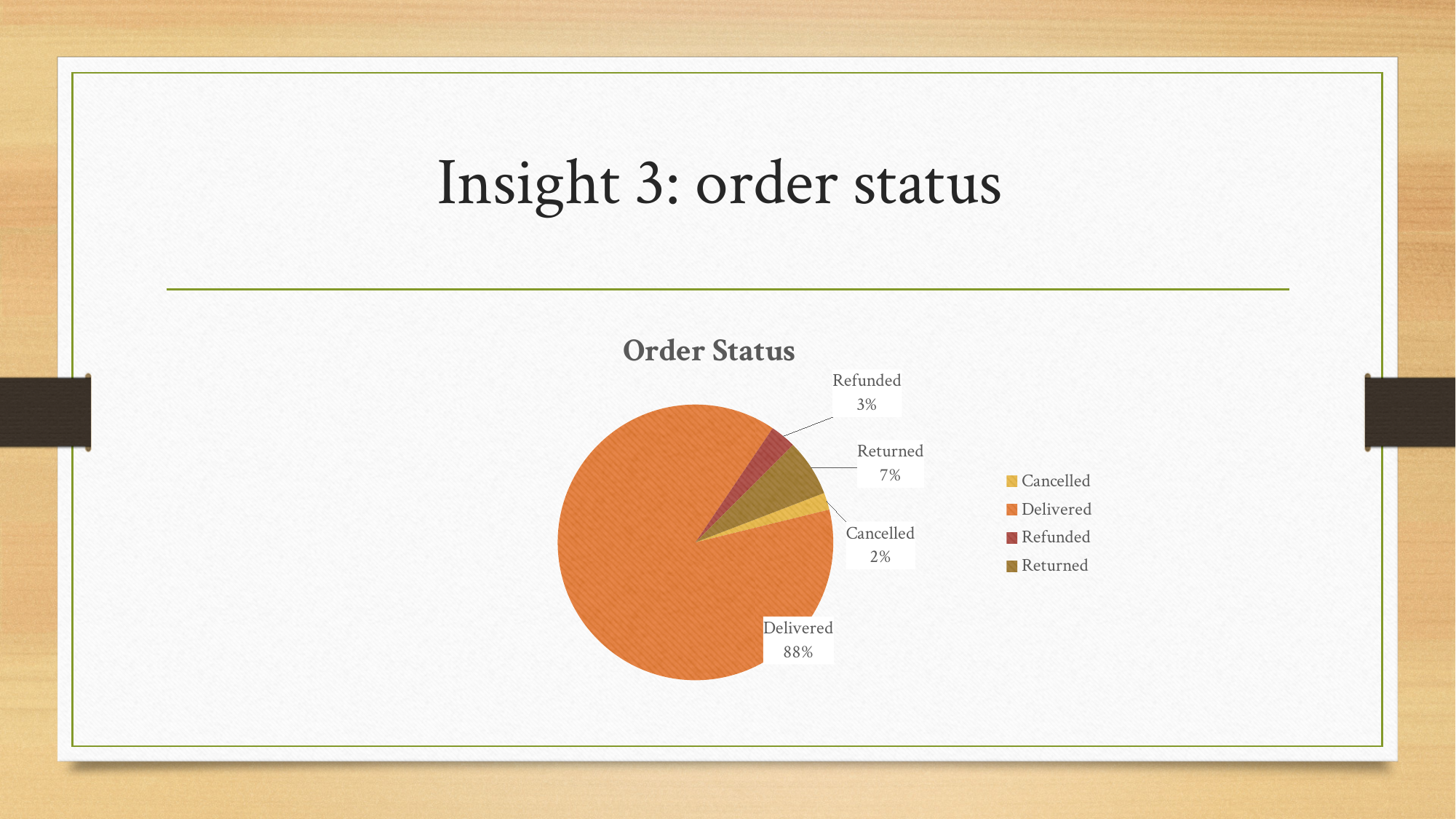

# Insight 3: order status

### Chart: Order Status

| Category | Total |
|---|---|
| Cancelled | 82.0 |
| Delivered | 3590.0 |
| Refunded | 124.0 |
| Returned | 270.0 |